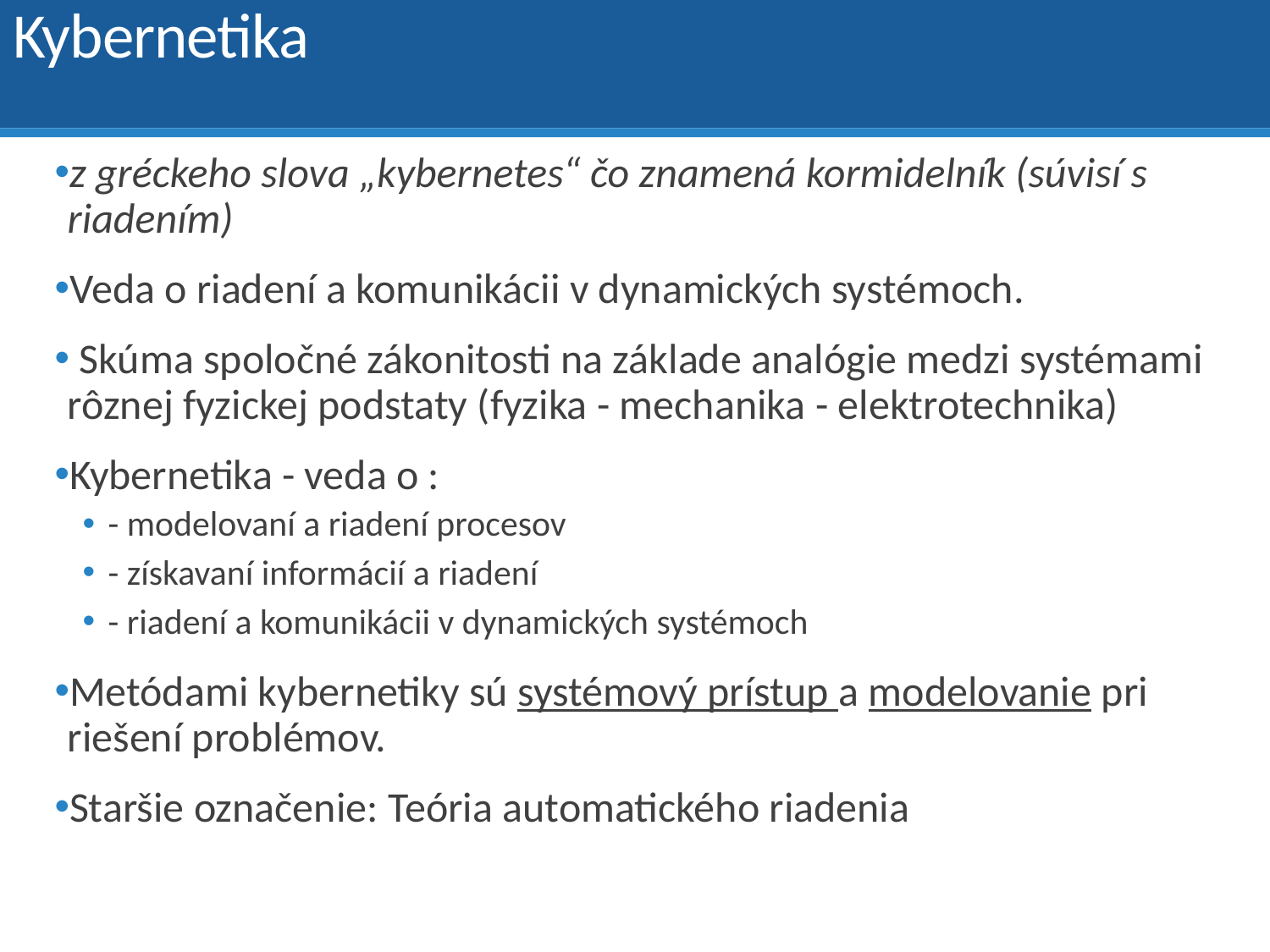

# Kybernetika
z gréckeho slova „kybernetes“ čo znamená kormidelník (súvisí s riadením)
Veda o riadení a komunikácii v dynamických systémoch.
 Skúma spoločné zákonitosti na základe analógie medzi systémami rôznej fyzickej podstaty (fyzika - mechanika - elektrotechnika)
Kybernetika - veda o :
- modelovaní a riadení procesov
- získavaní informácií a riadení
- riadení a komunikácii v dynamických systémoch
Metódami kybernetiky sú systémový prístup a modelovanie pri riešení problémov.
Staršie označenie: Teória automatického riadenia